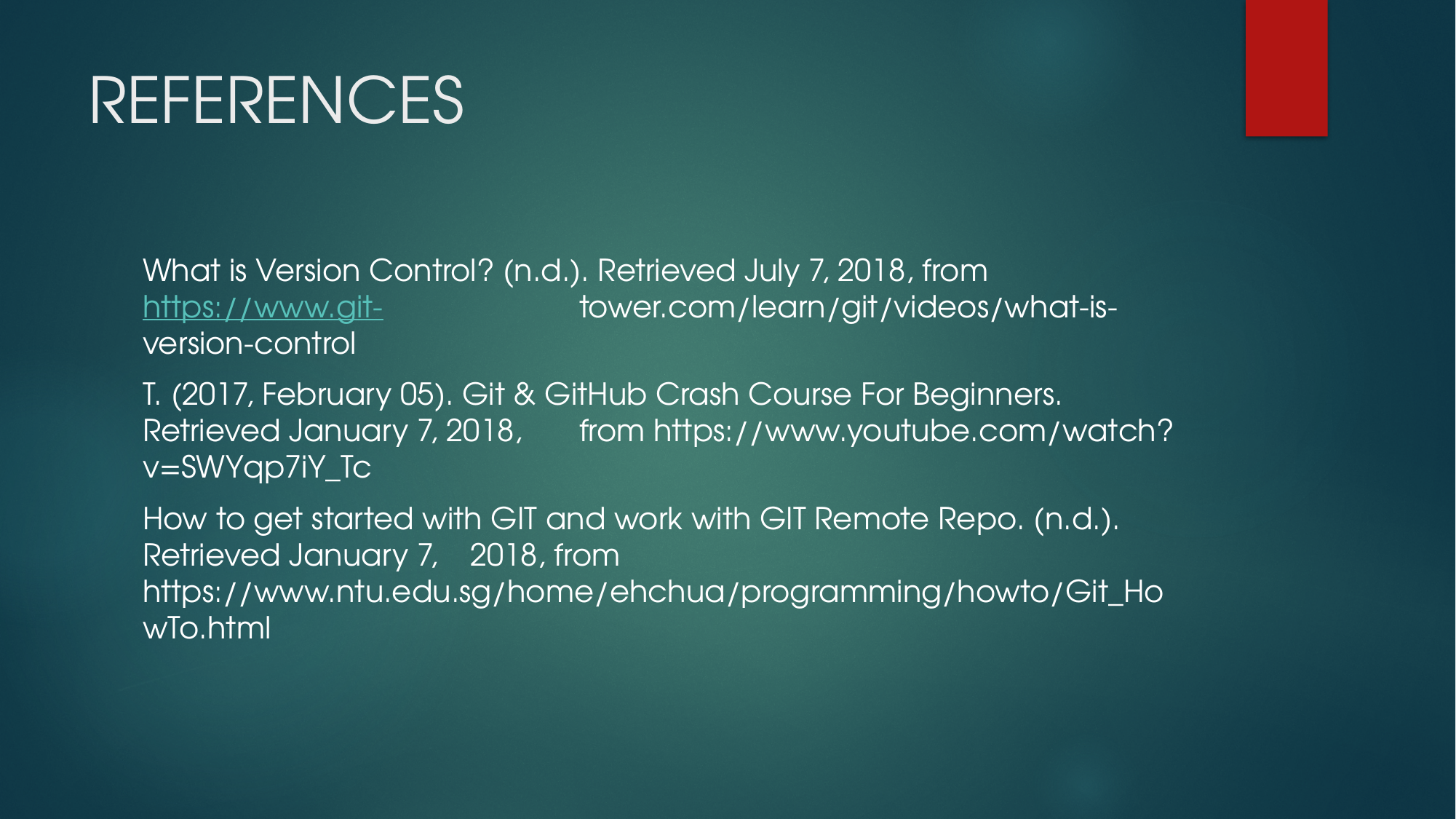

# REFERENCES
What is Version Control? (n.d.). Retrieved July 7, 2018, from https://www.git-		tower.com/learn/git/videos/what-is-version-control
T. (2017, February 05). Git & GitHub Crash Course For Beginners. Retrieved January 7, 2018, 	from https://www.youtube.com/watch?v=SWYqp7iY_Tc
How to get started with GIT and work with GIT Remote Repo. (n.d.). Retrieved January 7, 	2018, from https://www.ntu.edu.sg/home/ehchua/programming/howto/Git_HowTo.html